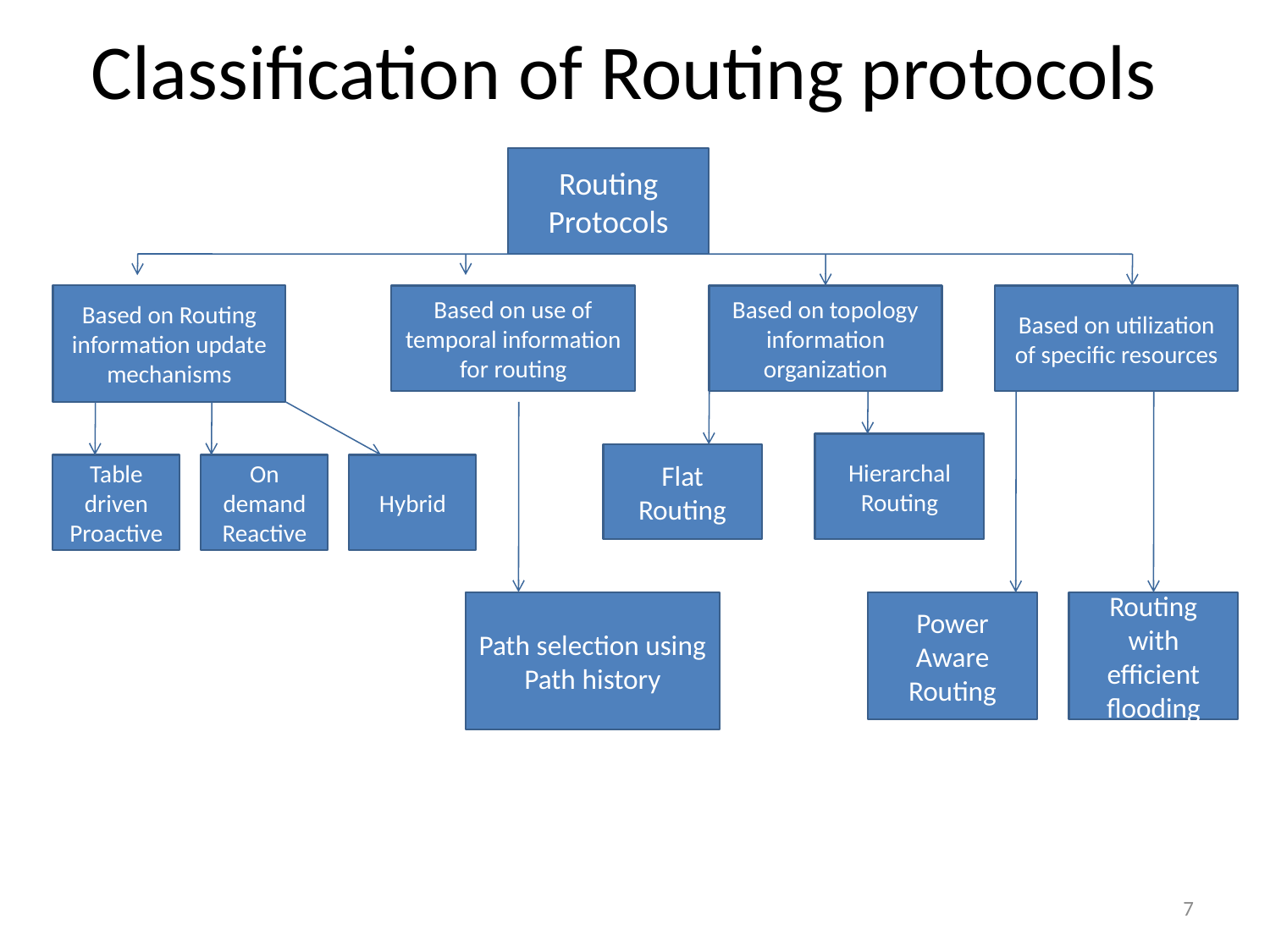

# Classification of Routing protocols
Routing Protocols
Based on Routing information update mechanisms
Based on use of temporal information for routing
Based on topology information organization
Based on utilization of specific resources
Hierarchal Routing
Flat Routing
Table driven Proactive
On demand Reactive
Hybrid
Path selection using Path history
Power Aware Routing
Routing with efficient flooding
7